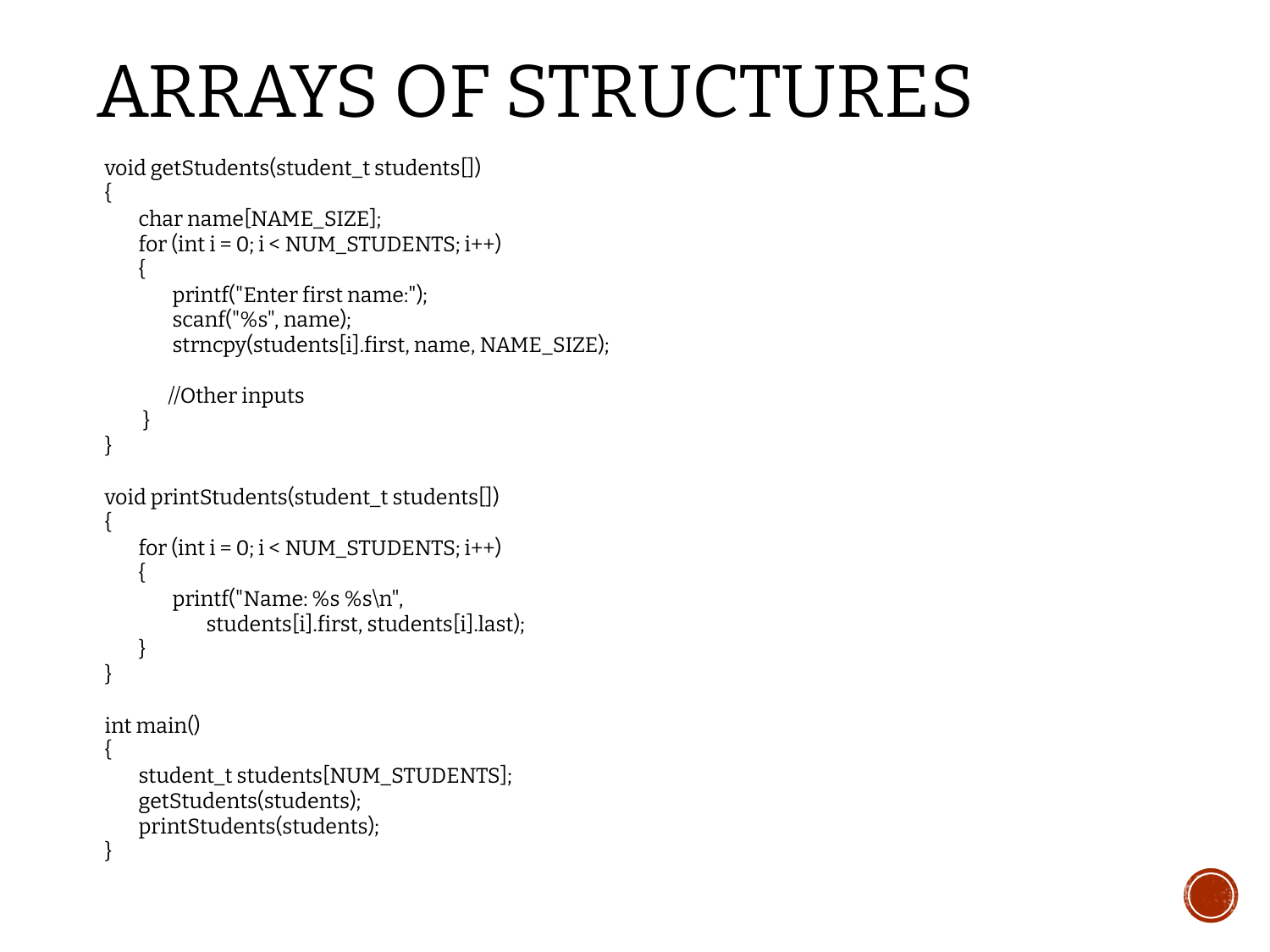

# Arrays of Structures
void getStudents(student_t students[])
{
        char name[NAME_SIZE];
        for (int i = 0; i < NUM_STUDENTS; i++)
        {
                printf("Enter first name:");
                scanf("%s", name);
                strncpy(students[i].first, name, NAME_SIZE);

               //Other inputs
         }
}

void printStudents(student_t students[])
{
        for (int i = 0; i < NUM_STUDENTS; i++)
        {
                printf("Name: %s %s\n",
                        students[i].first, students[i].last);
        }
}

int main()
{
        student_t students[NUM_STUDENTS];
        getStudents(students);
        printStudents(students);
}